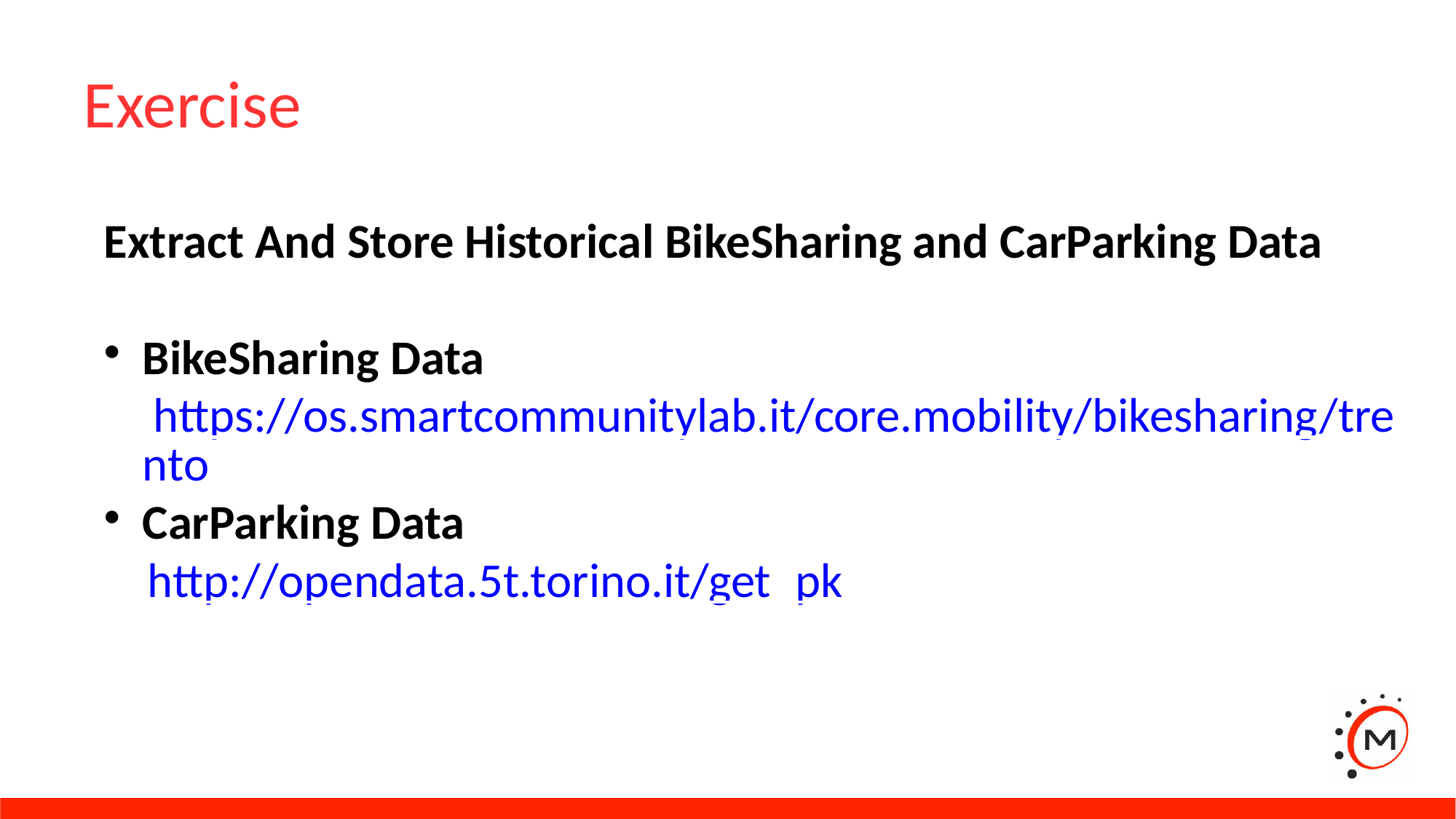

Exercise

Extract And Store Historical BikeSharing and CarParking Data

BikeSharing Data https://os.smartcommunitylab.it/core.mobility/bikesharing/trento
CarParking Data
    http://opendata.5t.torino.it/get_pk